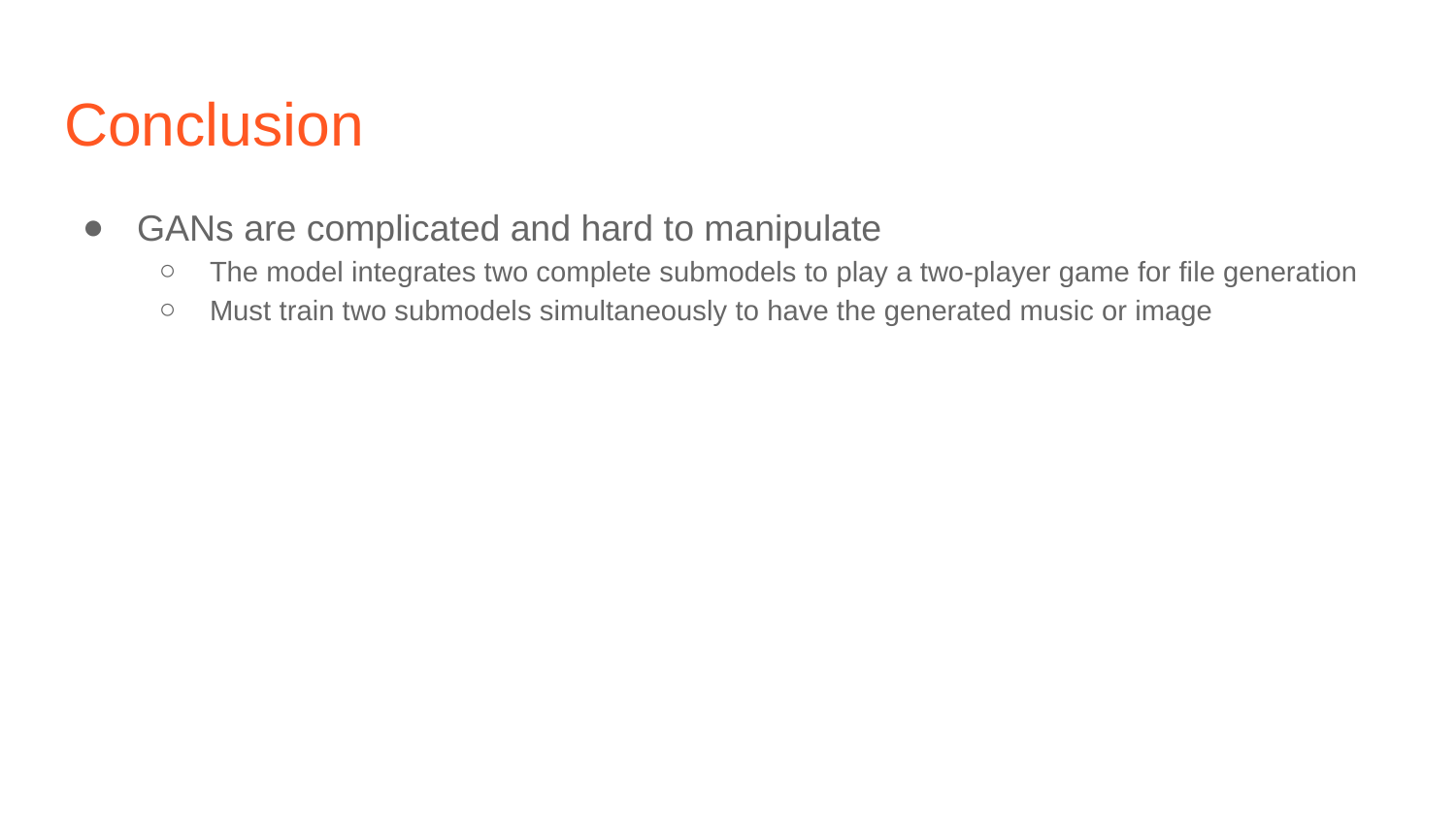

# Conclusion
GANs are complicated and hard to manipulate
The model integrates two complete submodels to play a two-player game for file generation
Must train two submodels simultaneously to have the generated music or image